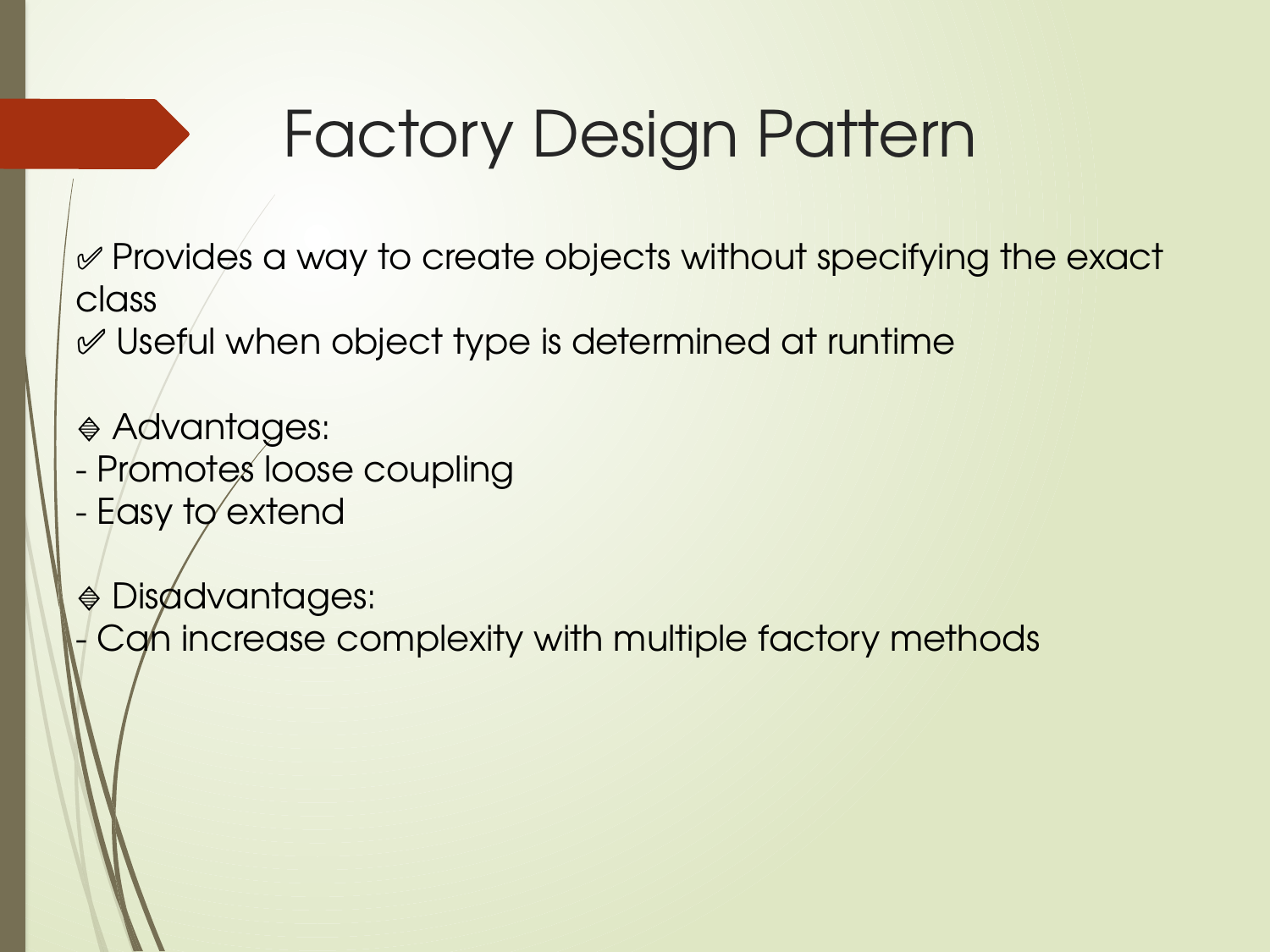

# Factory Design Pattern

✅ Provides a way to create objects without specifying the exact class
✅ Useful when object type is determined at runtime

🔹 Advantages:
- Promotes loose coupling
- Easy to extend

🔹 Disadvantages:
- Can increase complexity with multiple factory methods